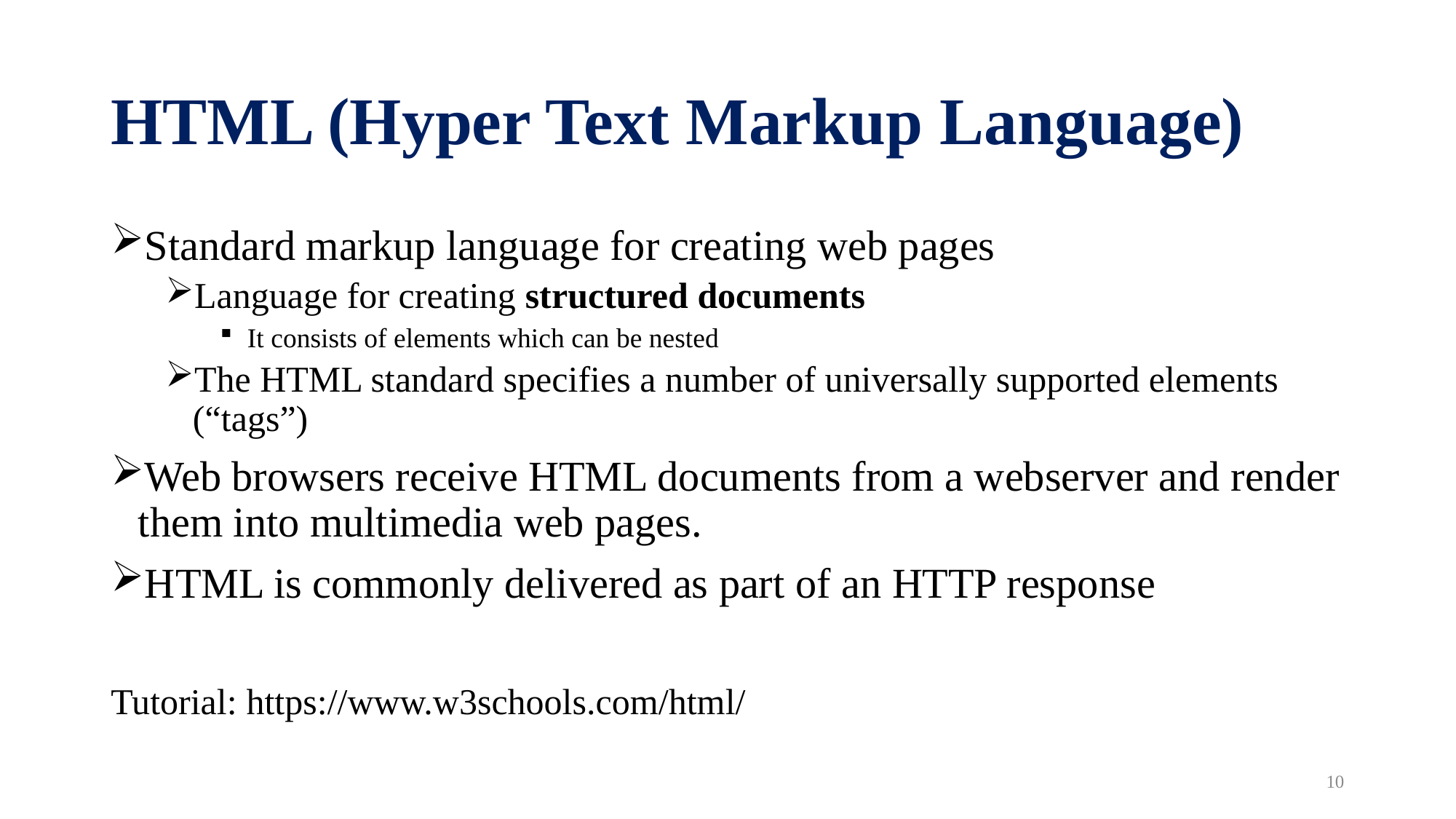

# HTML (Hyper Text Markup Language)
Standard markup language for creating web pages
Language for creating structured documents
It consists of elements which can be nested
The HTML standard specifies a number of universally supported elements (“tags”)
Web browsers receive HTML documents from a webserver and render them into multimedia web pages.
HTML is commonly delivered as part of an HTTP response

Tutorial: https://www.w3schools.com/html/
10